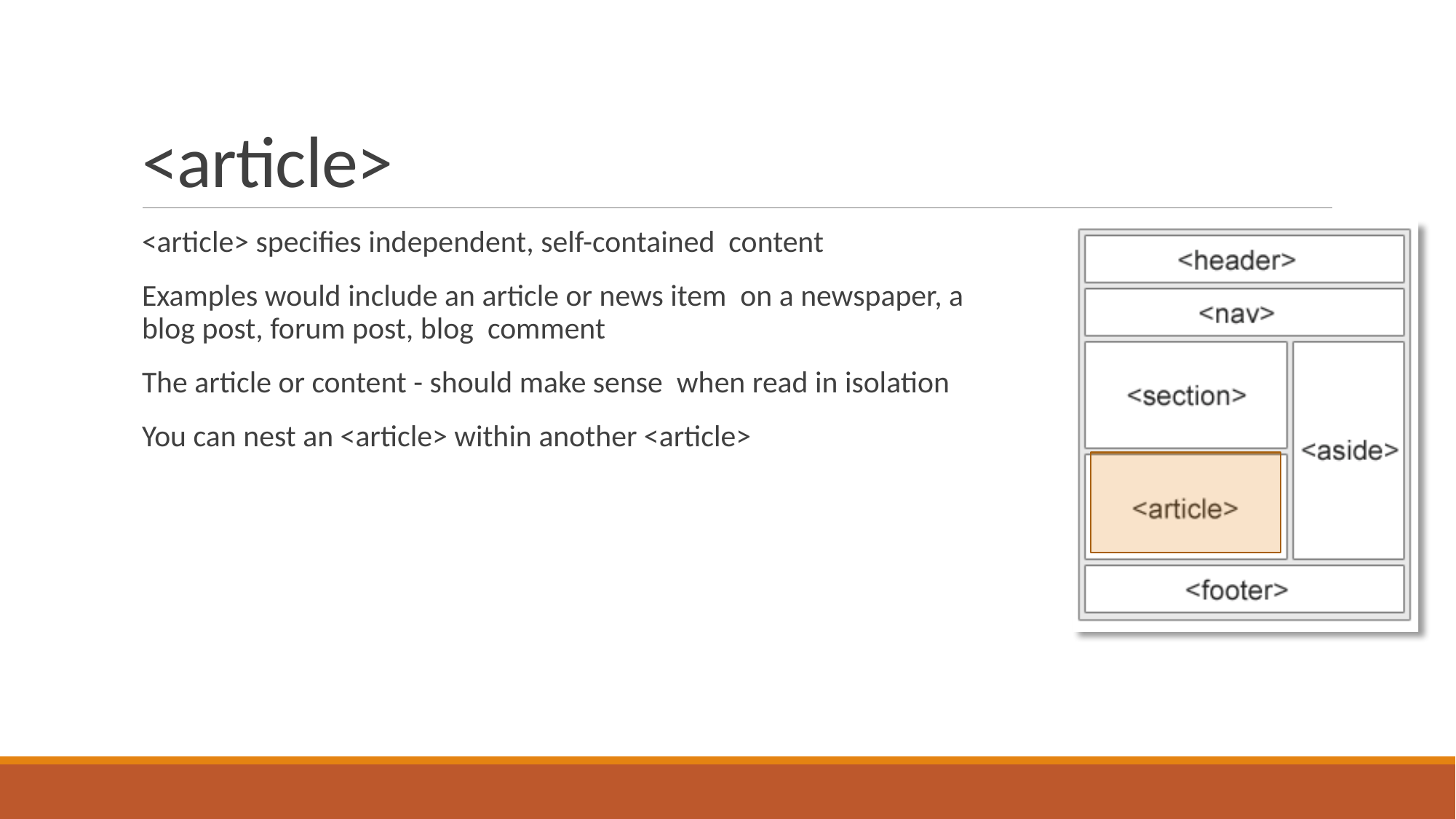

# <article>
<article> specifies independent, self-contained  content
Examples would include an article or news item  on a newspaper, a blog post, forum post, blog  comment
The article or content - should make sense  when read in isolation
You can nest an <article> within another <article>